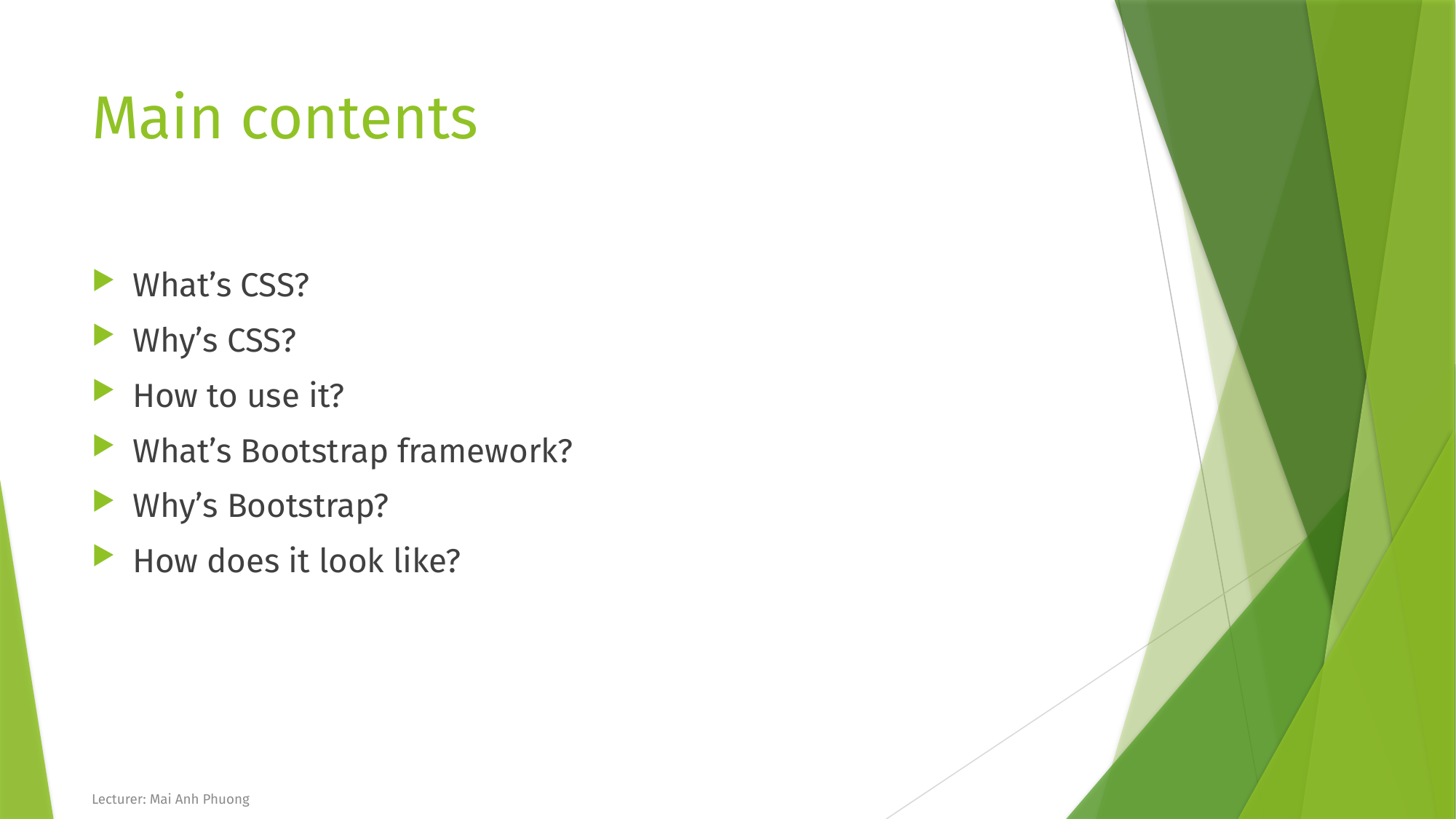

# Main contents
What’s CSS?
Why’s CSS?
How to use it?
What’s Bootstrap framework?
Why’s Bootstrap?
How does it look like?

Lecturer: Mai Anh Phuong